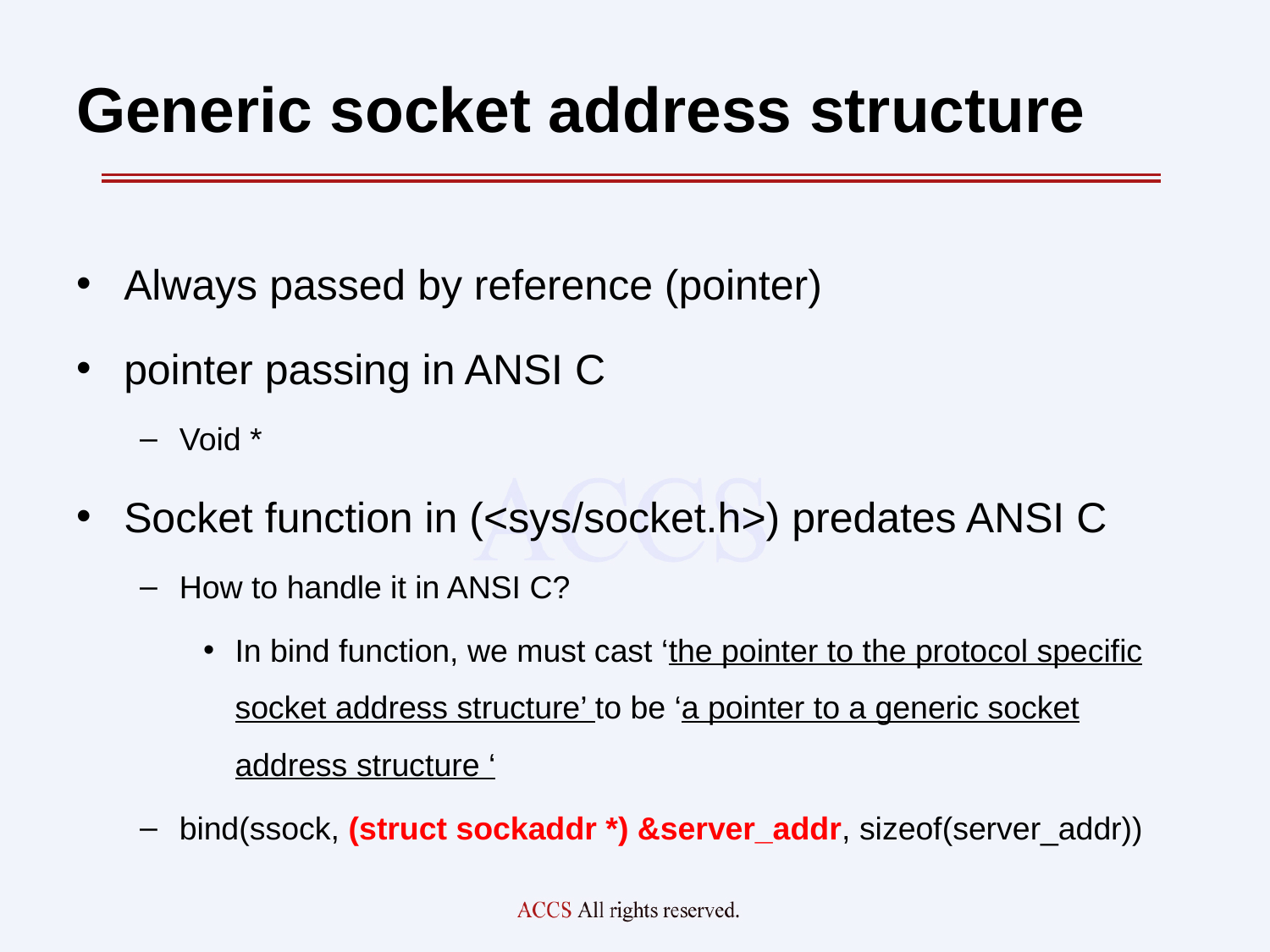

# Generic socket address structure
Always passed by reference (pointer)
pointer passing in ANSI C
Void *
Socket function in (<sys/socket.h>) predates ANSI C
How to handle it in ANSI C?
In bind function, we must cast ‘the pointer to the protocol specific socket address structure’ to be ‘a pointer to a generic socket address structure ‘
bind(ssock, (struct sockaddr *) &server_addr, sizeof(server_addr))